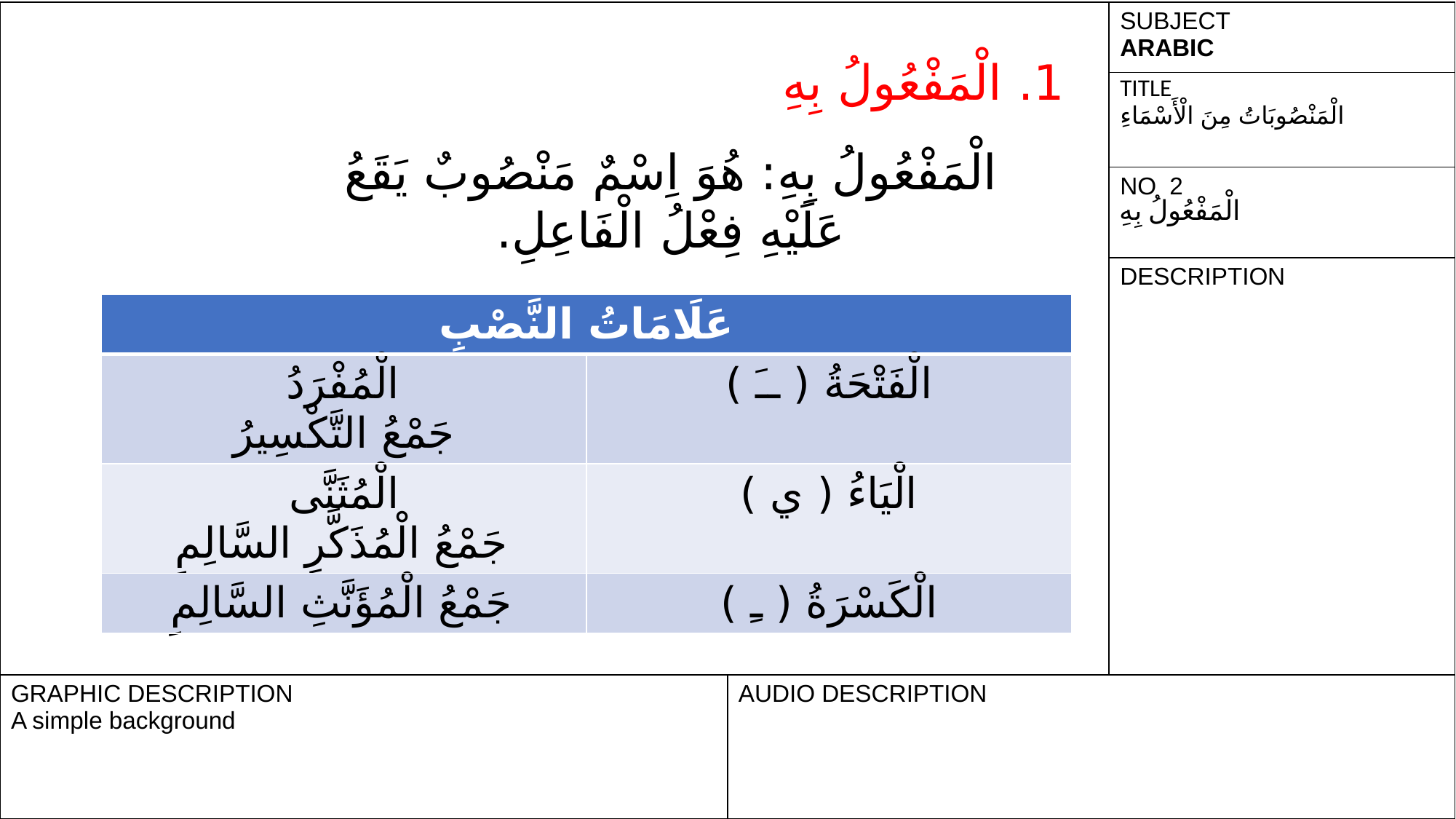

|  |  | SUBJECT ARABIC |
| --- | --- | --- |
|  |  | TITLE الْمَنْصُوبَاتُ مِنَ الْأَسْمَاءِ |
|  |  | NO 2 الْمَفْعُولُ بِهِ |
|  |  | DESCRIPTION |
| GRAPHIC DESCRIPTION A simple background | AUDIO DESCRIPTION |  |
1. الْمَفْعُولُ بِهِ
الْمَفْعُولُ بِهِ: هُوَ اِسْمٌ مَنْصُوبٌ يَقَعُ عَلَيْهِ فِعْلُ الْفَاعِلِ.
| عَلَامَاتُ النَّصْبِ |  |
| --- | --- |
| الْمُفْرَدُ جَمْعُ التَّكْسِيرُ | الْفَتْحَةُ ( ــَ ) |
| الْمُثَنَّى جَمْعُ الْمُذَكَّرِ السَّالِمِ | الْيَاءُ ( ي ) |
| جَمْعُ الْمُؤَنَّثِ السَّالِمِ | الْكَسْرَةُ ( ـِ ) |